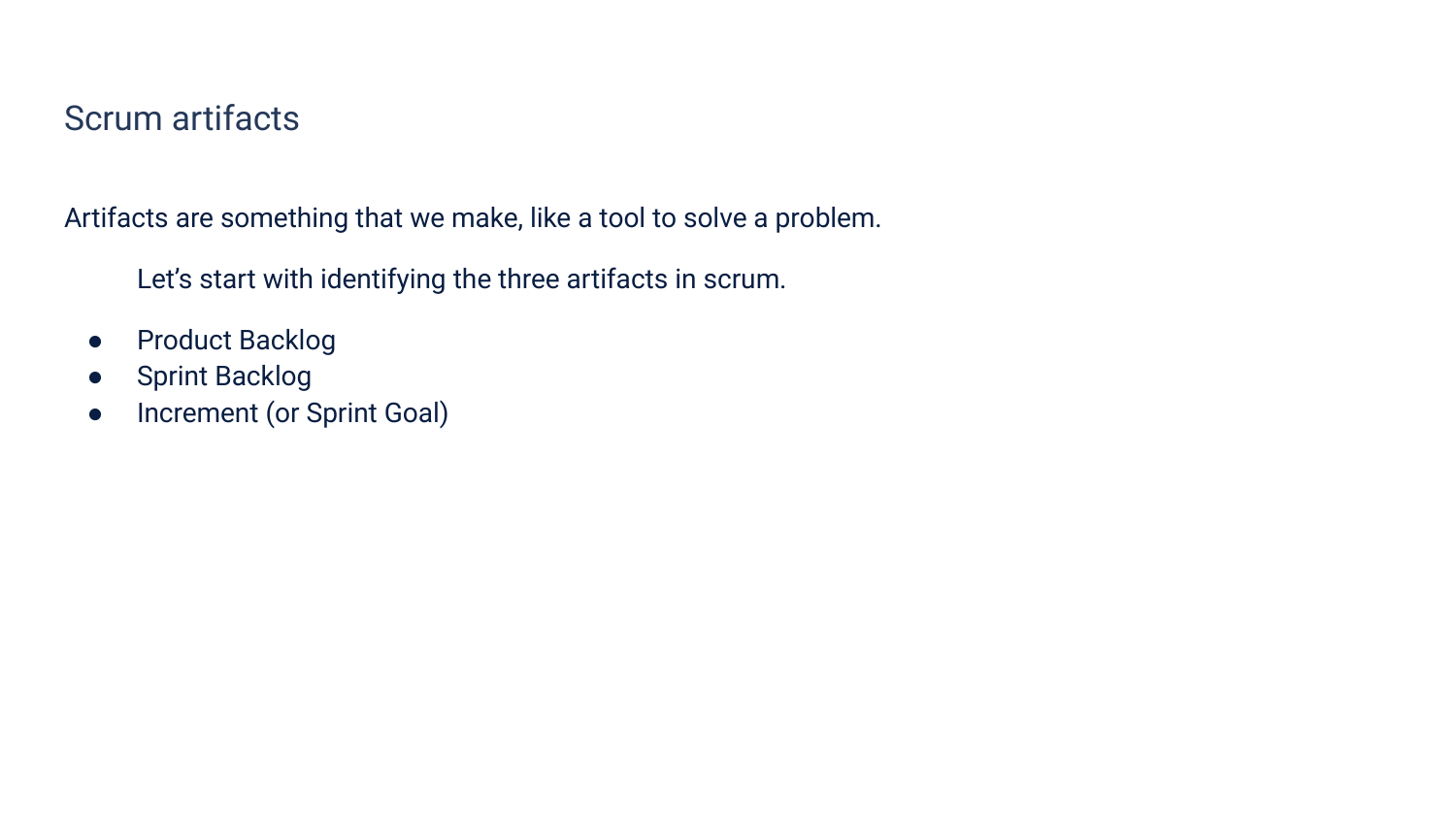

# Scrum artifacts

Artifacts are something that we make, like a tool to solve a problem.
Let’s start with identifying the three artifacts in scrum.
Product Backlog
Sprint Backlog
Increment (or Sprint Goal)